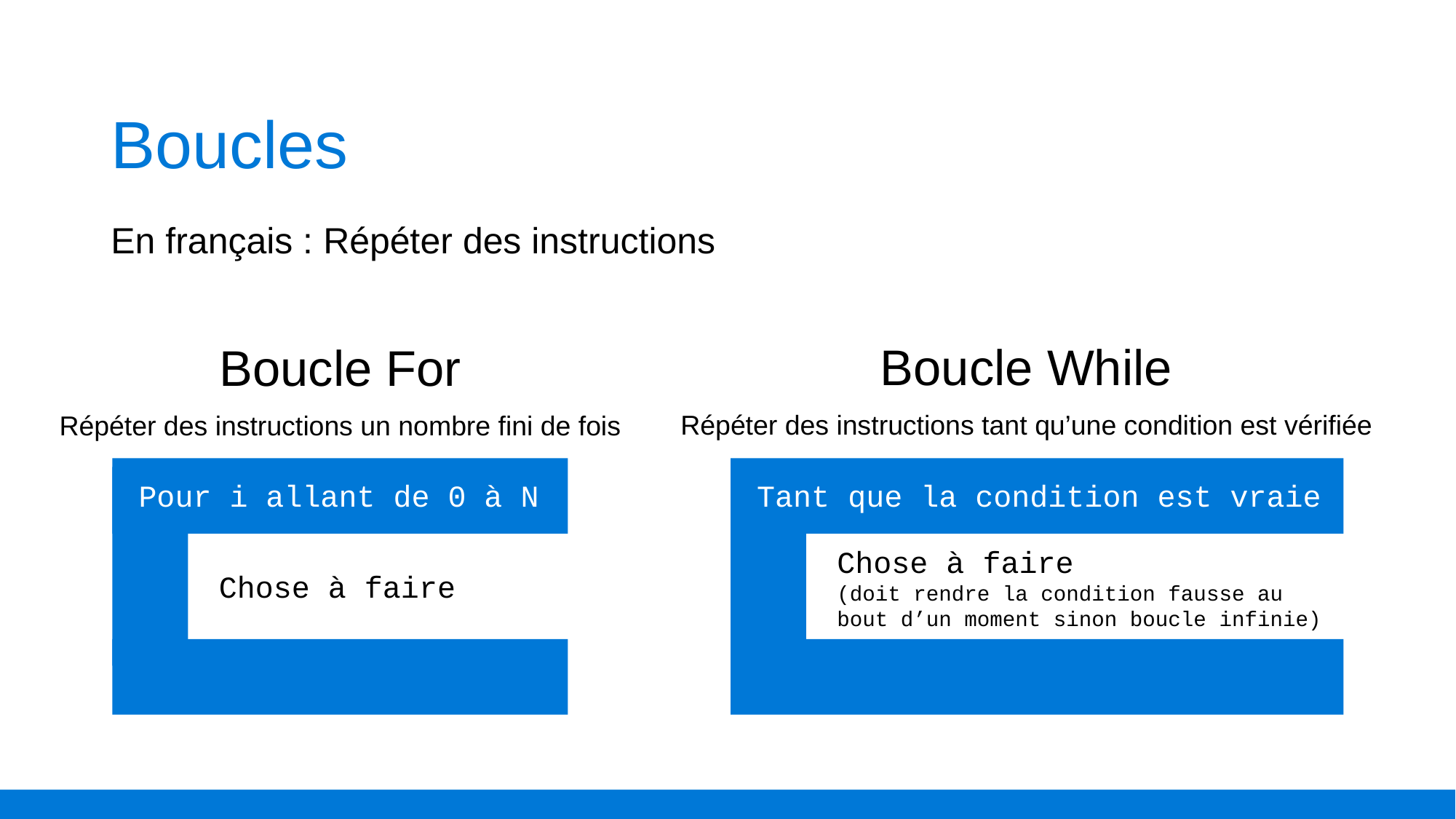

# Boucles
En français : Répéter des instructions

Boucle While
Répéter des instructions tant qu’une condition est vérifiée

Boucle For
Répéter des instructions un nombre fini de fois

Pour i allant de 0 à N
Tant que la condition est vraie

Chose à faire
(doit rendre la condition fausse au bout d’un moment sinon boucle infinie)
Chose à faire